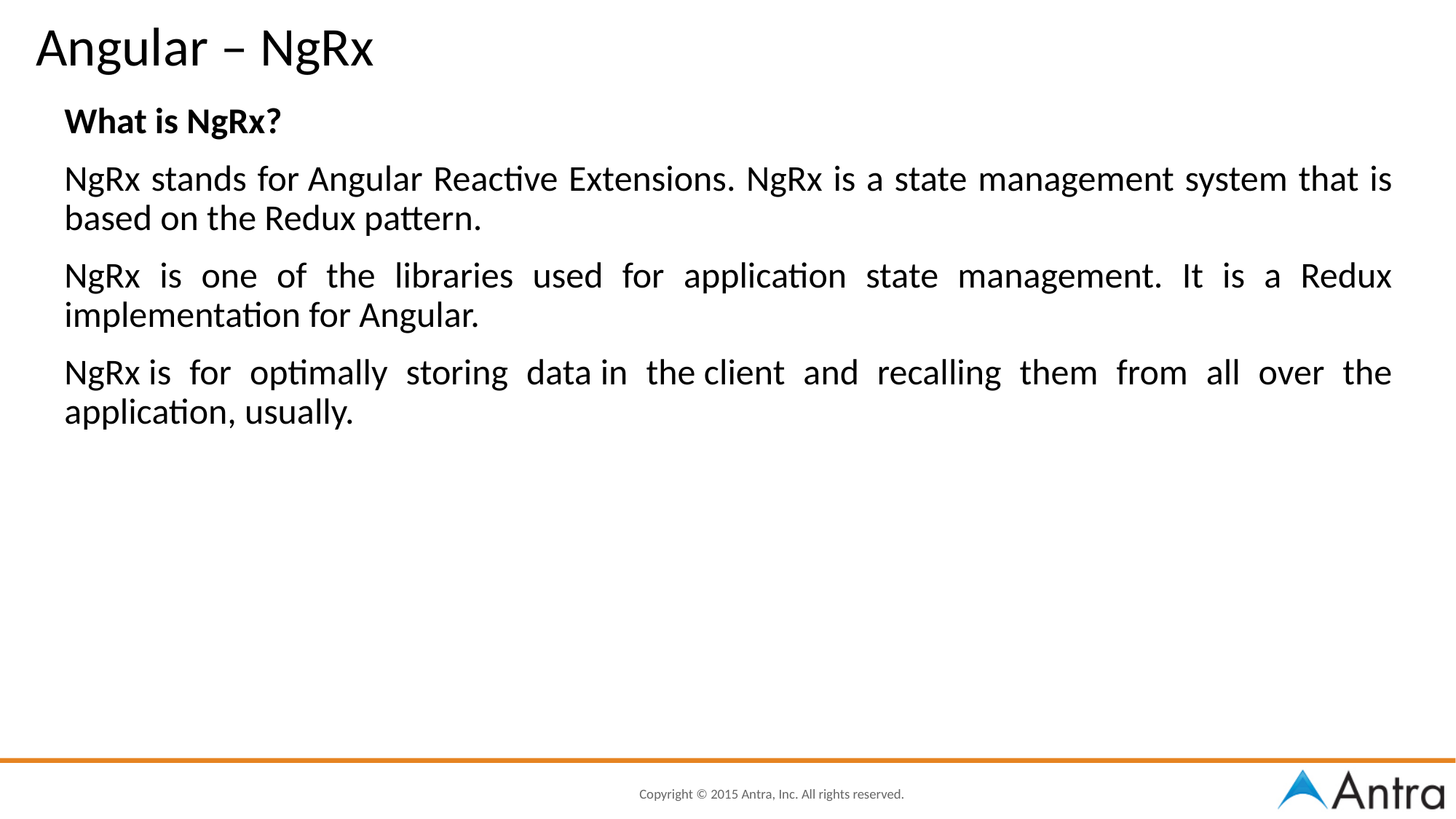

# Angular – NgRx
What is NgRx?
NgRx stands for Angular Reactive Extensions. NgRx is a state management system that is based on the Redux pattern.
NgRx is one of the libraries used for application state management. It is a Redux implementation for Angular.
NgRx is for optimally storing data in the client and recalling them from all over the application, usually.